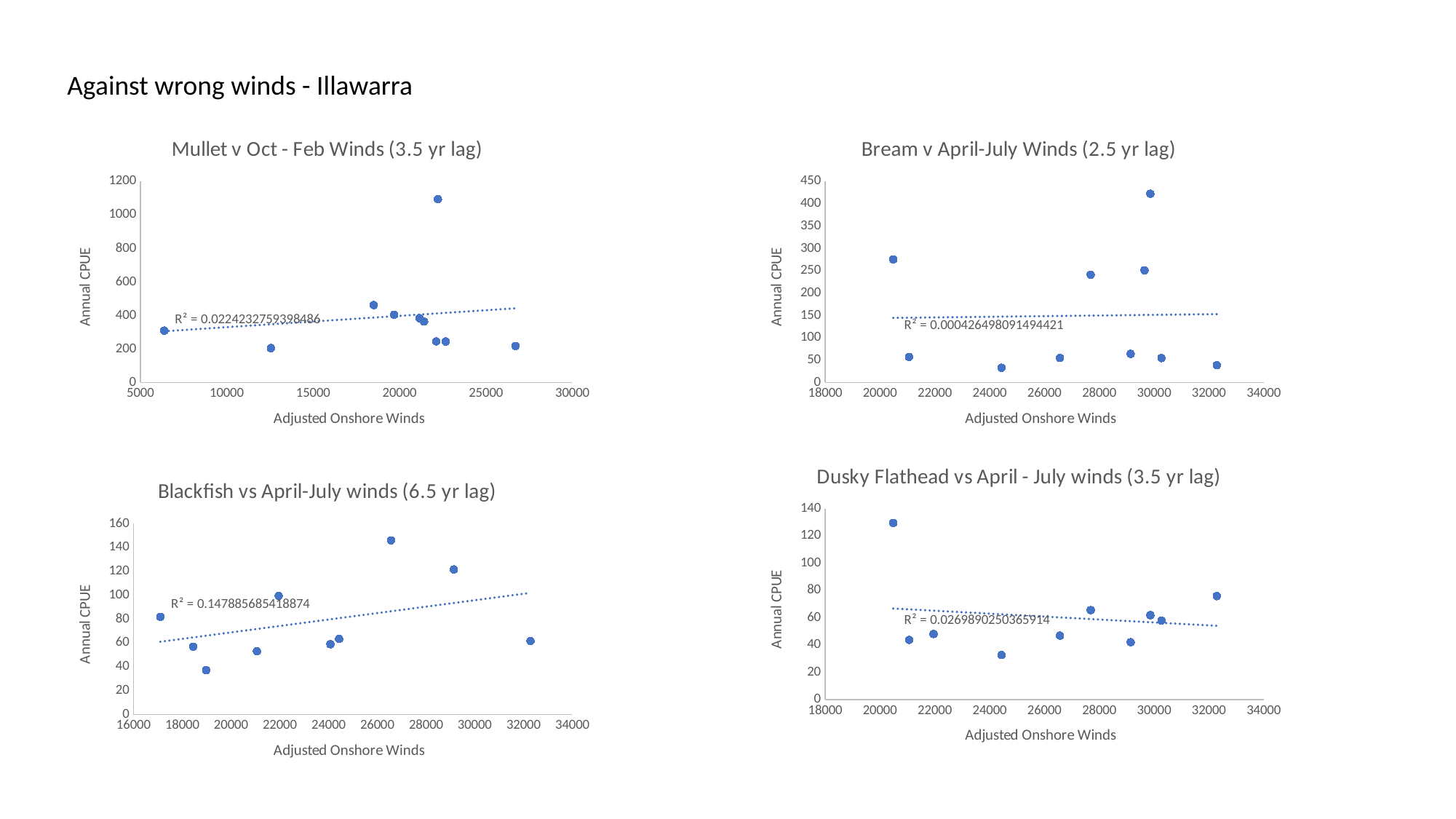

Against wrong winds - Illawarra

### Chart: Mullet v Oct - Feb Winds (3.5 yr lag)

| Category |  |
|---|---|

### Chart: Bream v April-July Winds (2.5 yr lag)

| Category |  |
|---|---|

### Chart: Dusky Flathead vs April - July winds (3.5 yr lag)

| Category |  |
|---|---|

### Chart: Blackfish vs April-July winds (6.5 yr lag)

| Category |  |
|---|---|